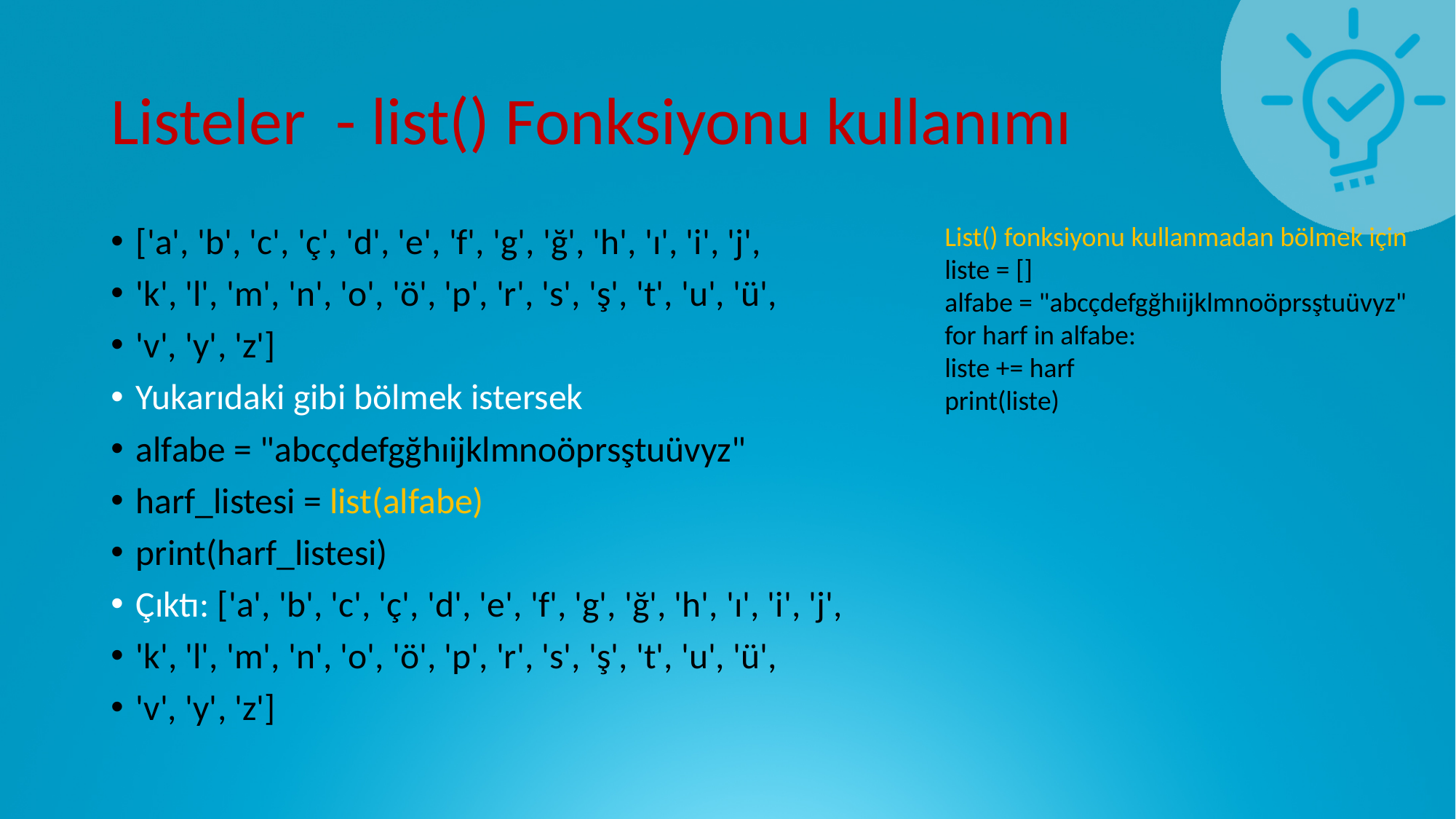

# Listeler  - list() Fonksiyonu kullanımı
List() fonksiyonu kullanmadan bölmek için
liste = []
alfabe = "abcçdefgğhıijklmnoöprsştuüvyz"
for harf in alfabe:
liste += harf
print(liste)
['a', 'b', 'c', 'ç', 'd', 'e', 'f', 'g', 'ğ', 'h', 'ı', 'i', 'j',
'k', 'l', 'm', 'n', 'o', 'ö', 'p', 'r', 's', 'ş', 't', 'u', 'ü',
'v', 'y', 'z']
Yukarıdaki gibi bölmek istersek
alfabe = "abcçdefgğhıijklmnoöprsştuüvyz"
harf_listesi = list(alfabe)
print(harf_listesi)
Çıktı: ['a', 'b', 'c', 'ç', 'd', 'e', 'f', 'g', 'ğ', 'h', 'ı', 'i', 'j',
'k', 'l', 'm', 'n', 'o', 'ö', 'p', 'r', 's', 'ş', 't', 'u', 'ü',
'v', 'y', 'z']